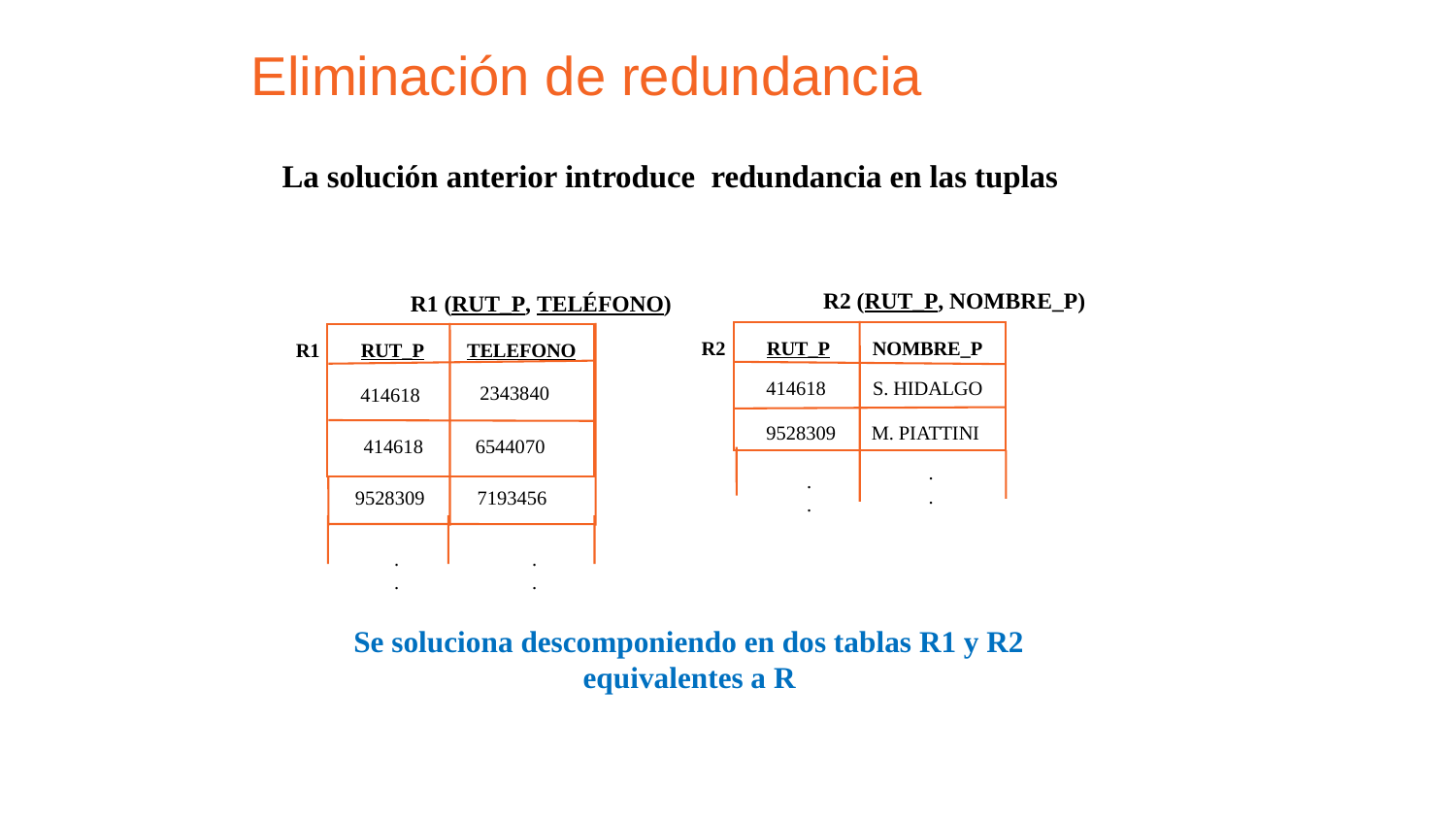

Eliminación de redundancia
La solución anterior introduce  redundancia en las tuplas

	R2 (RUT_P, NOMBRE_P)

	R1 (RUT_P, TELÉFONO)

R2
RUT_P
NOMBRE_P
R1
RUT_P
TELEFONO

414618
S. HIDALGO
2343840
414618

9528309
M. PIATTINI

414618
6544070

.
.
.
.

9528309
7193456

.
.
.
.
Se soluciona descomponiendo en dos tablas R1 y R2 equivalentes a R